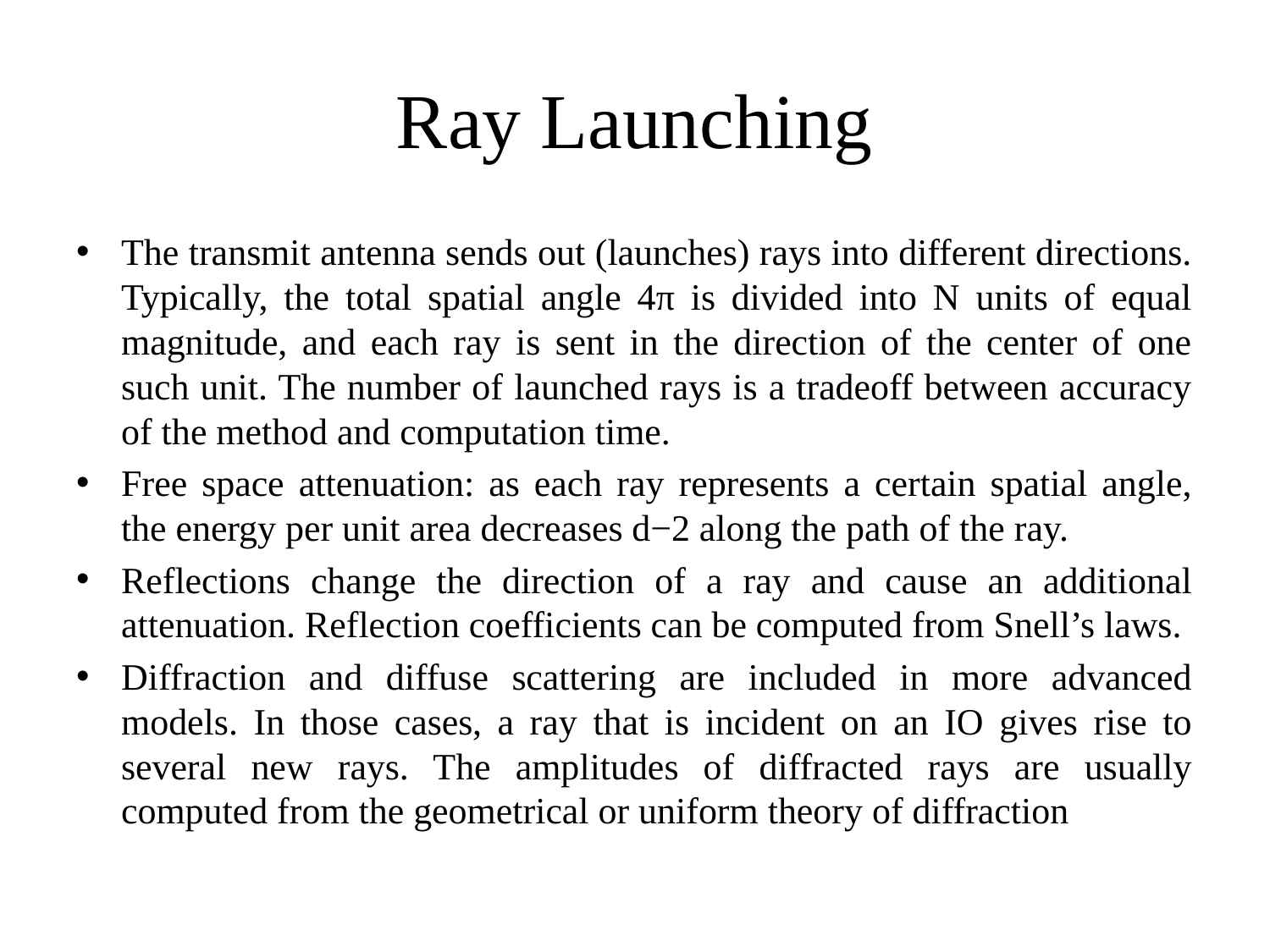

# Ray Launching
The transmit antenna sends out (launches) rays into different directions. Typically, the total spatial angle 4π is divided into N units of equal magnitude, and each ray is sent in the direction of the center of one such unit. The number of launched rays is a tradeoff between accuracy of the method and computation time.
Free space attenuation: as each ray represents a certain spatial angle, the energy per unit area decreases d−2 along the path of the ray.
Reflections change the direction of a ray and cause an additional attenuation. Reflection coefficients can be computed from Snell’s laws.
Diffraction and diffuse scattering are included in more advanced models. In those cases, a ray that is incident on an IO gives rise to several new rays. The amplitudes of diffracted rays are usually computed from the geometrical or uniform theory of diffraction